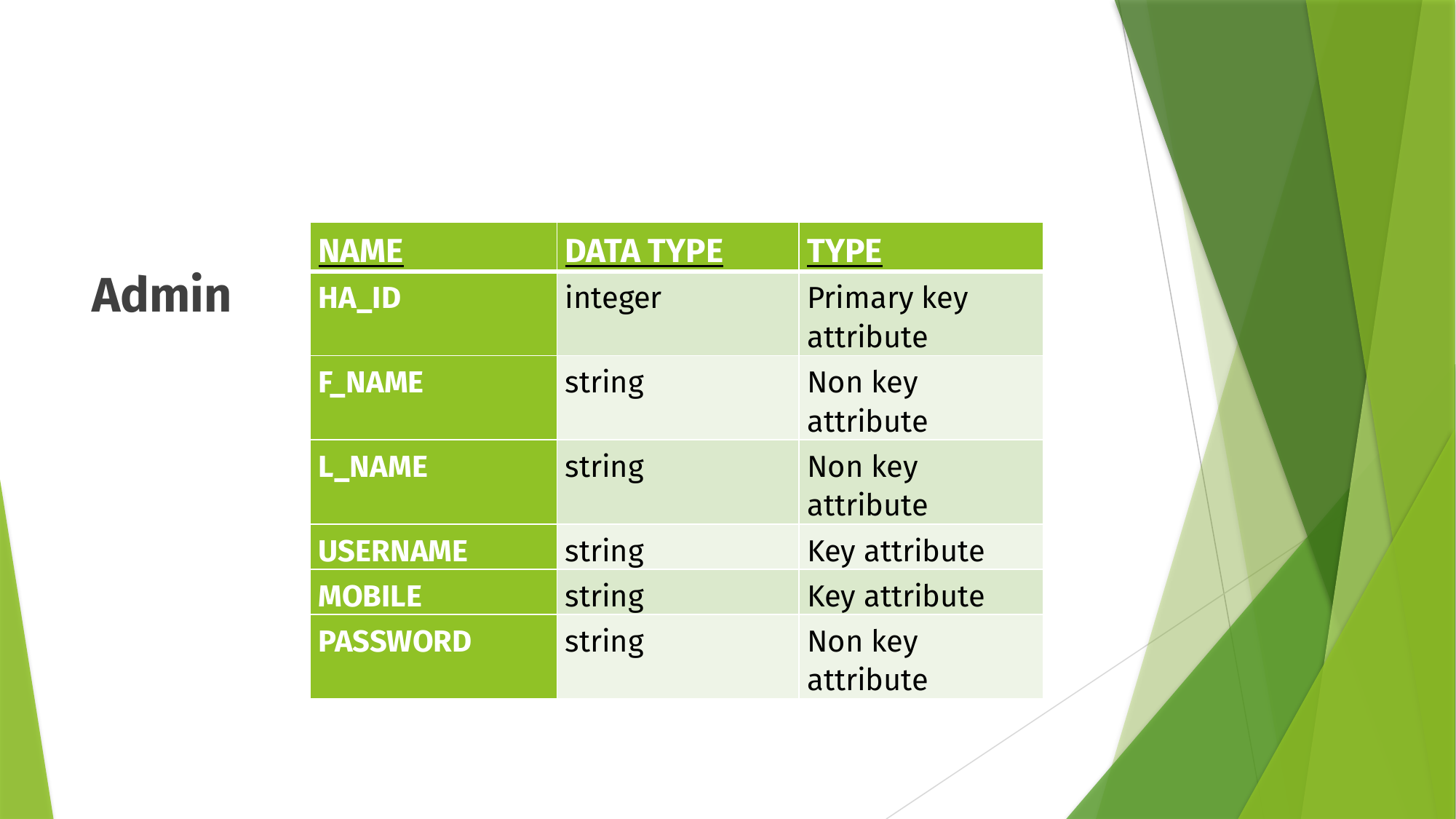

#
| NAME | DATA TYPE | TYPE |
| --- | --- | --- |
| HA\_ID | integer | Primary key attribute |
| F\_NAME | string | Non key attribute |
| L\_NAME | string | Non key attribute |
| USERNAME | string | Key attribute |
| MOBILE | string | Key attribute |
| PASSWORD | string | Non key attribute |
Admin